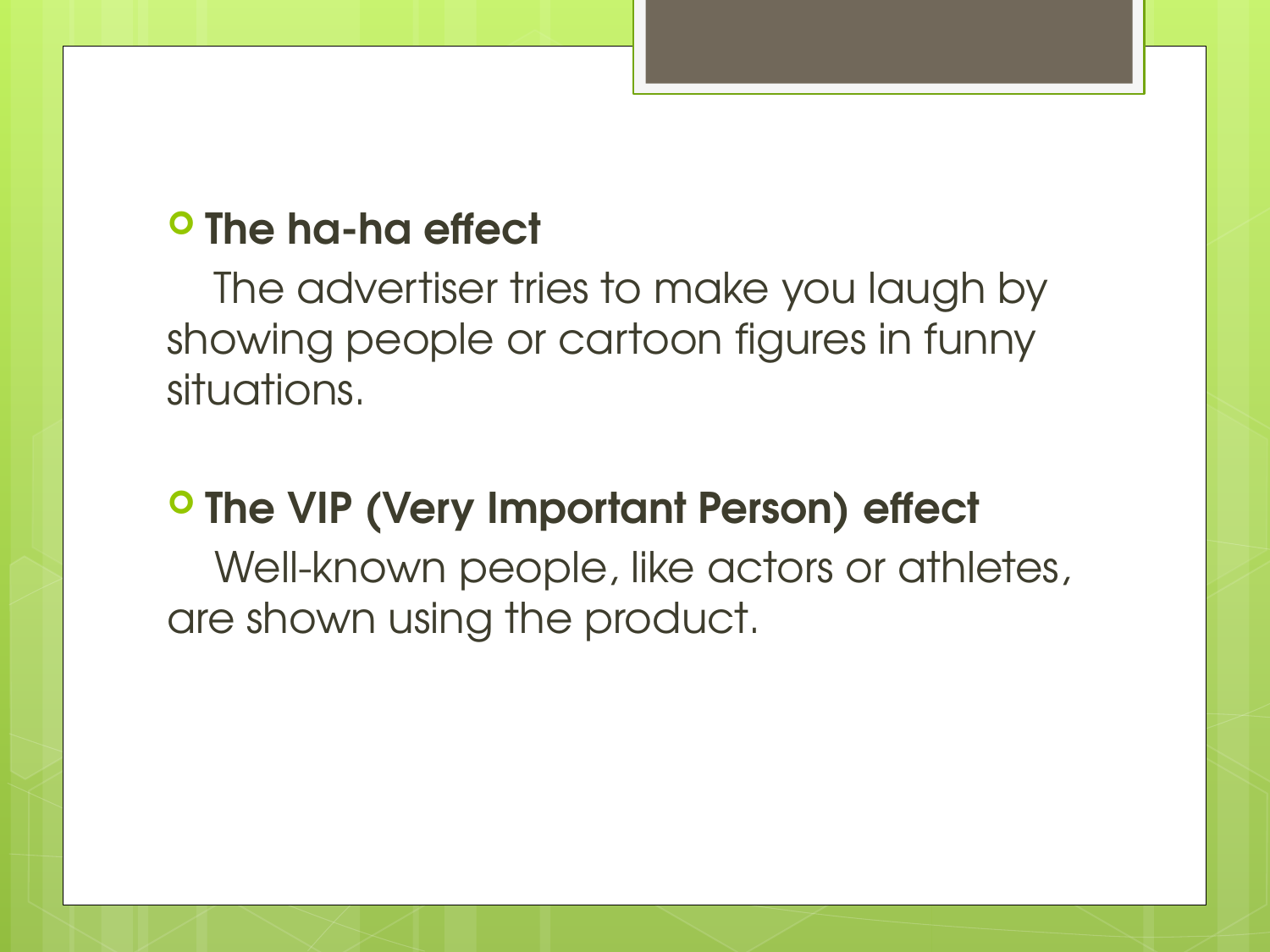

The ha-ha effect
    The advertiser tries to make you laugh by showing people or cartoon figures in funny situations.

The VIP (Very Important Person) effect
    Well-known people, like actors or athletes, are shown using the product.

#